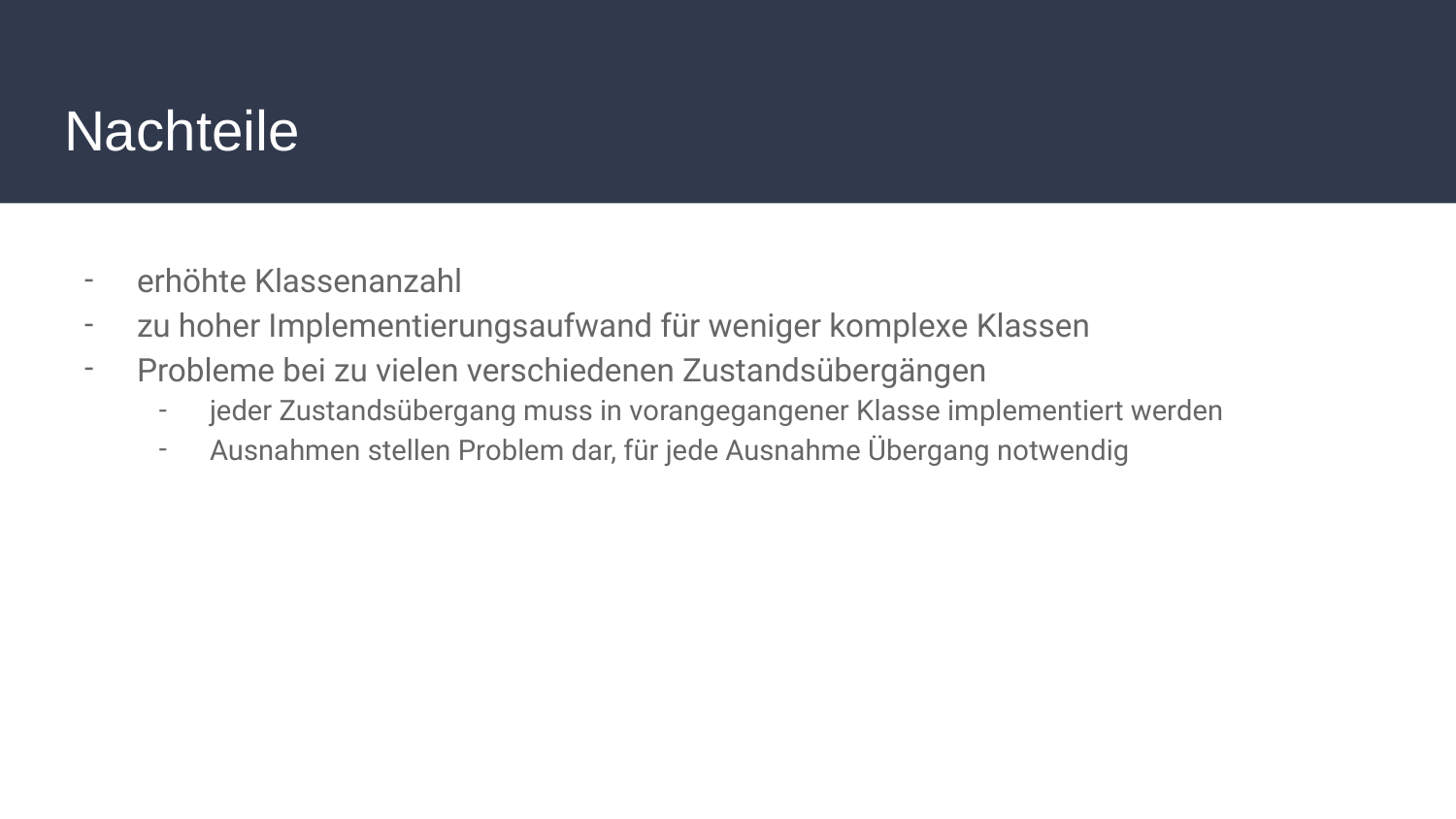

# Nachteile
erhöhte Klassenanzahl
zu hoher Implementierungsaufwand für weniger komplexe Klassen
Probleme bei zu vielen verschiedenen Zustandsübergängen
jeder Zustandsübergang muss in vorangegangener Klasse implementiert werden
Ausnahmen stellen Problem dar, für jede Ausnahme Übergang notwendig